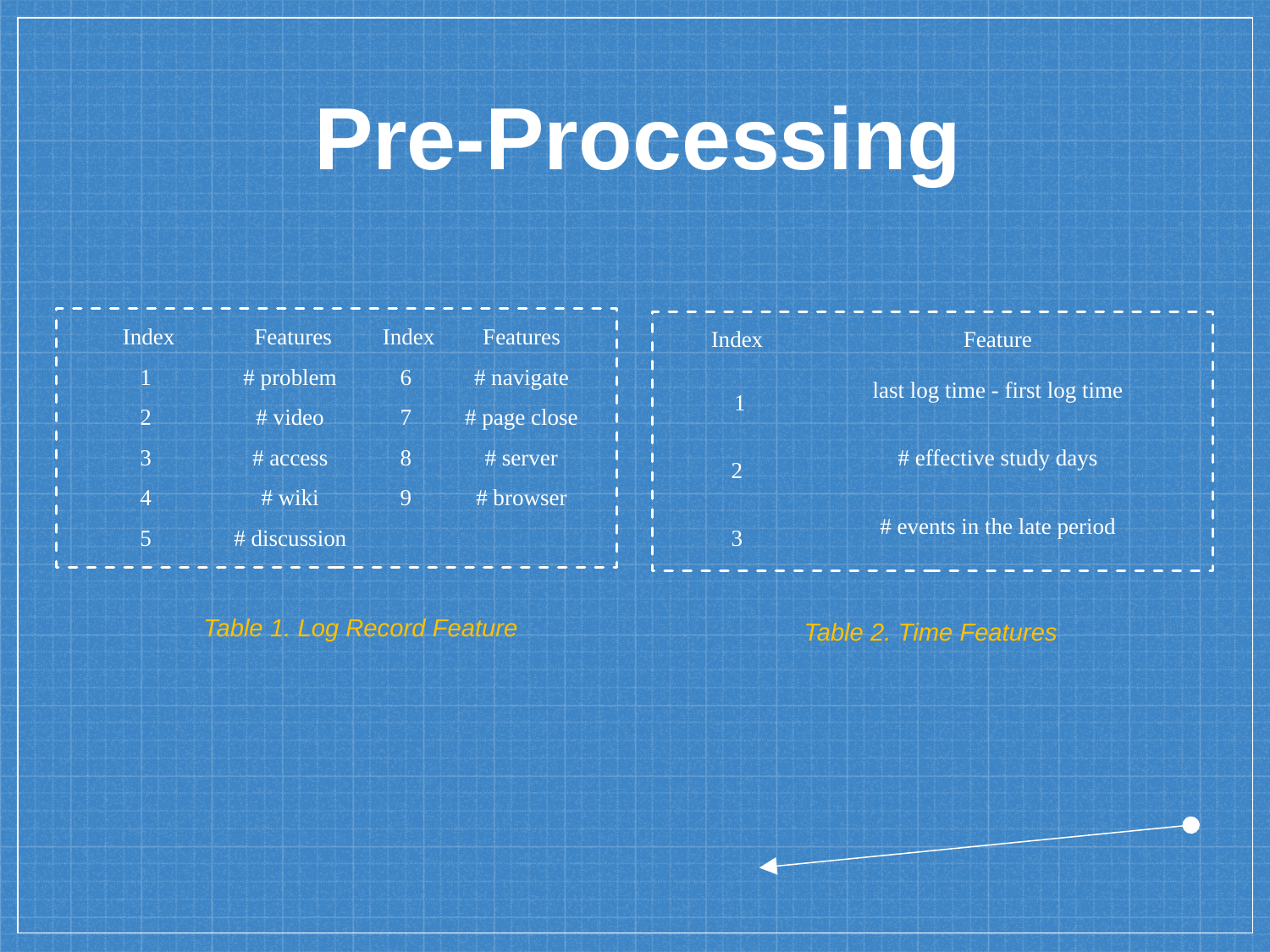

Pre-Processing

| Index | Features | Index | Features |
| --- | --- | --- | --- |
| 1 | # problem | 6 | # navigate |
| 2 | # video | 7 | # page close |
| 3 | # access | 8 | # server |
| 4 | # wiki | 9 | # browser |
| 5 | # discussion |  |  |
| Index | Feature |
| --- | --- |
| 1 | last log time - first log time |
| 2 | # effective study days |
| 3 | # events in the late period |
Table 1. Log Record Feature
Table 2. Time Features